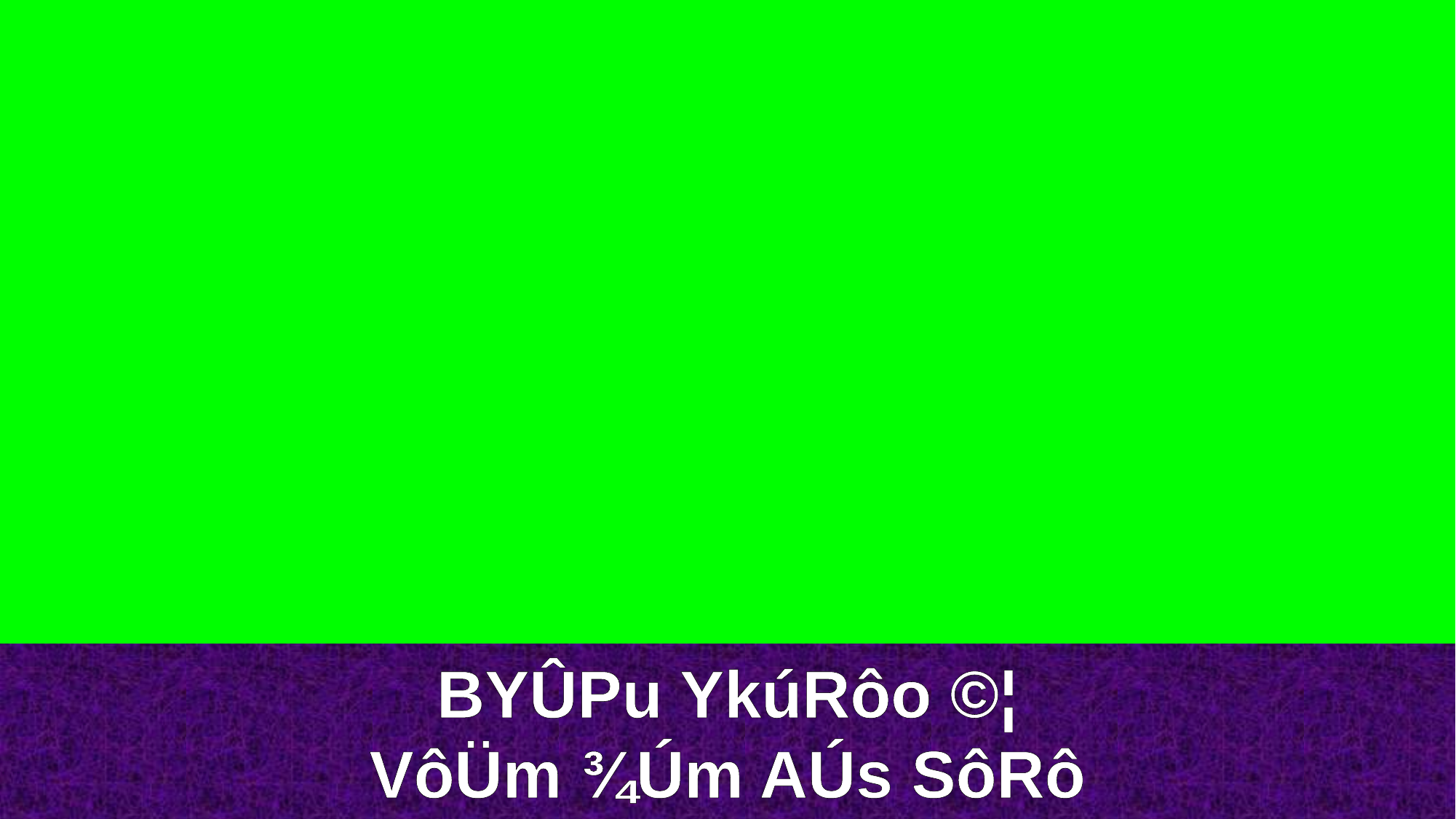

BYÛPu YkúRôo ©¦
VôÜm ¾Úm AÚs SôRô